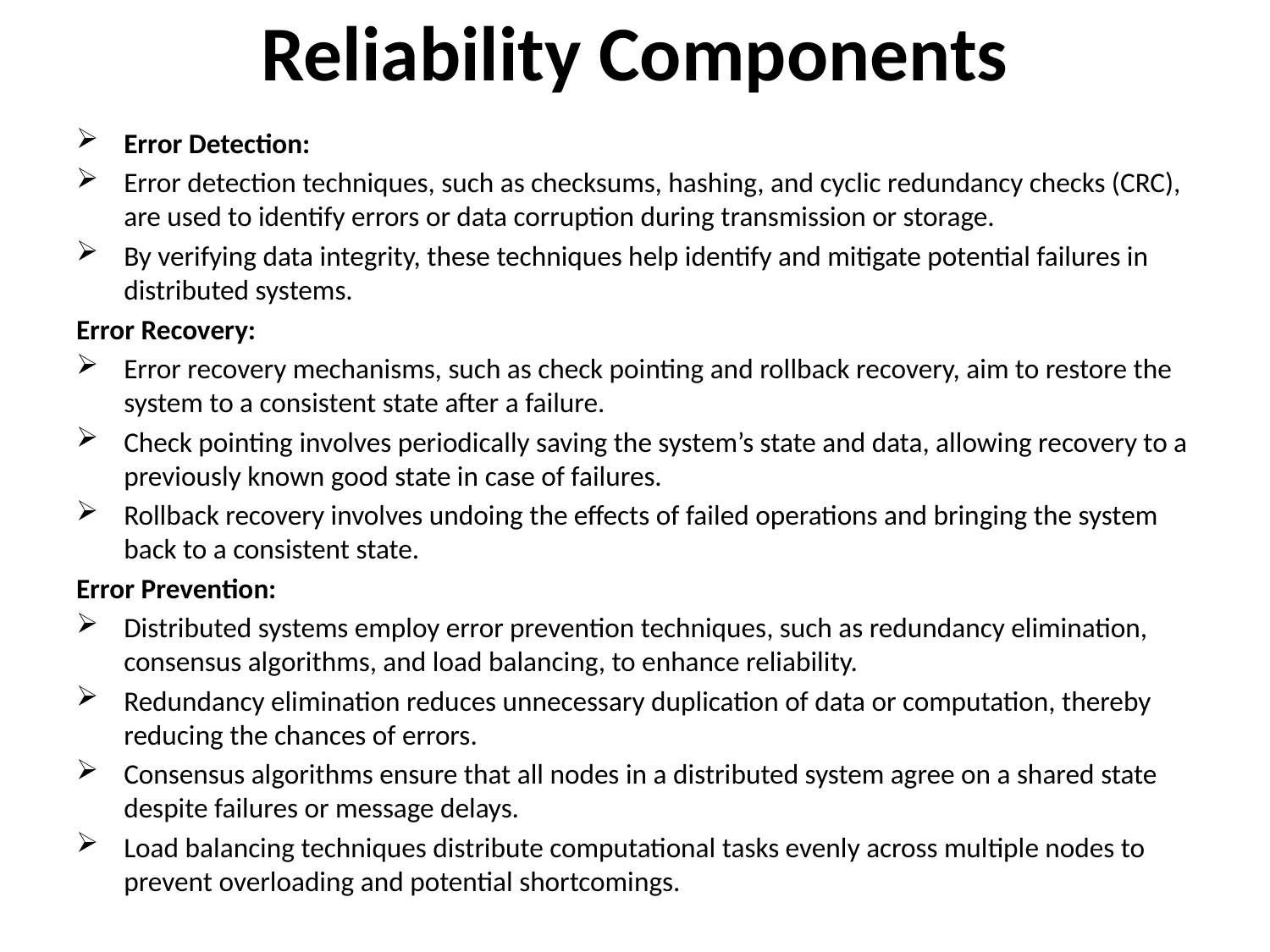

# Reliability Components
Error Detection:
Error detection techniques, such as checksums, hashing, and cyclic redundancy checks (CRC), are used to identify errors or data corruption during transmission or storage.
By verifying data integrity, these techniques help identify and mitigate potential failures in distributed systems.
Error Recovery:
Error recovery mechanisms, such as check pointing and rollback recovery, aim to restore the system to a consistent state after a failure.
Check pointing involves periodically saving the system’s state and data, allowing recovery to a previously known good state in case of failures.
Rollback recovery involves undoing the effects of failed operations and bringing the system back to a consistent state.
Error Prevention:
Distributed systems employ error prevention techniques, such as redundancy elimination, consensus algorithms, and load balancing, to enhance reliability.
Redundancy elimination reduces unnecessary duplication of data or computation, thereby reducing the chances of errors.
Consensus algorithms ensure that all nodes in a distributed system agree on a shared state despite failures or message delays.
Load balancing techniques distribute computational tasks evenly across multiple nodes to prevent overloading and potential shortcomings.